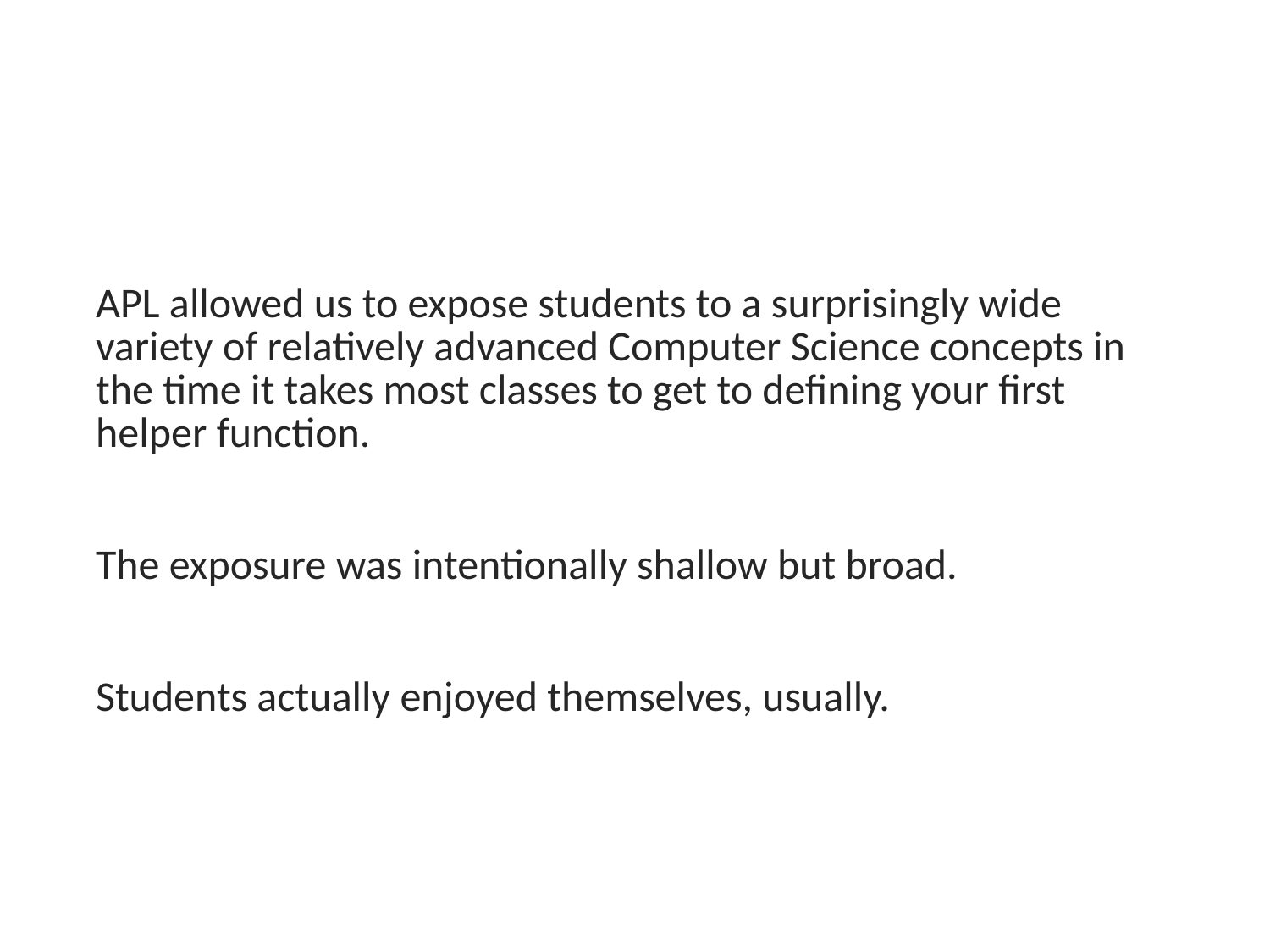

#
APL allowed us to expose students to a surprisingly wide variety of relatively advanced Computer Science concepts in the time it takes most classes to get to defining your first helper function.

The exposure was intentionally shallow but broad.

Students actually enjoyed themselves, usually.